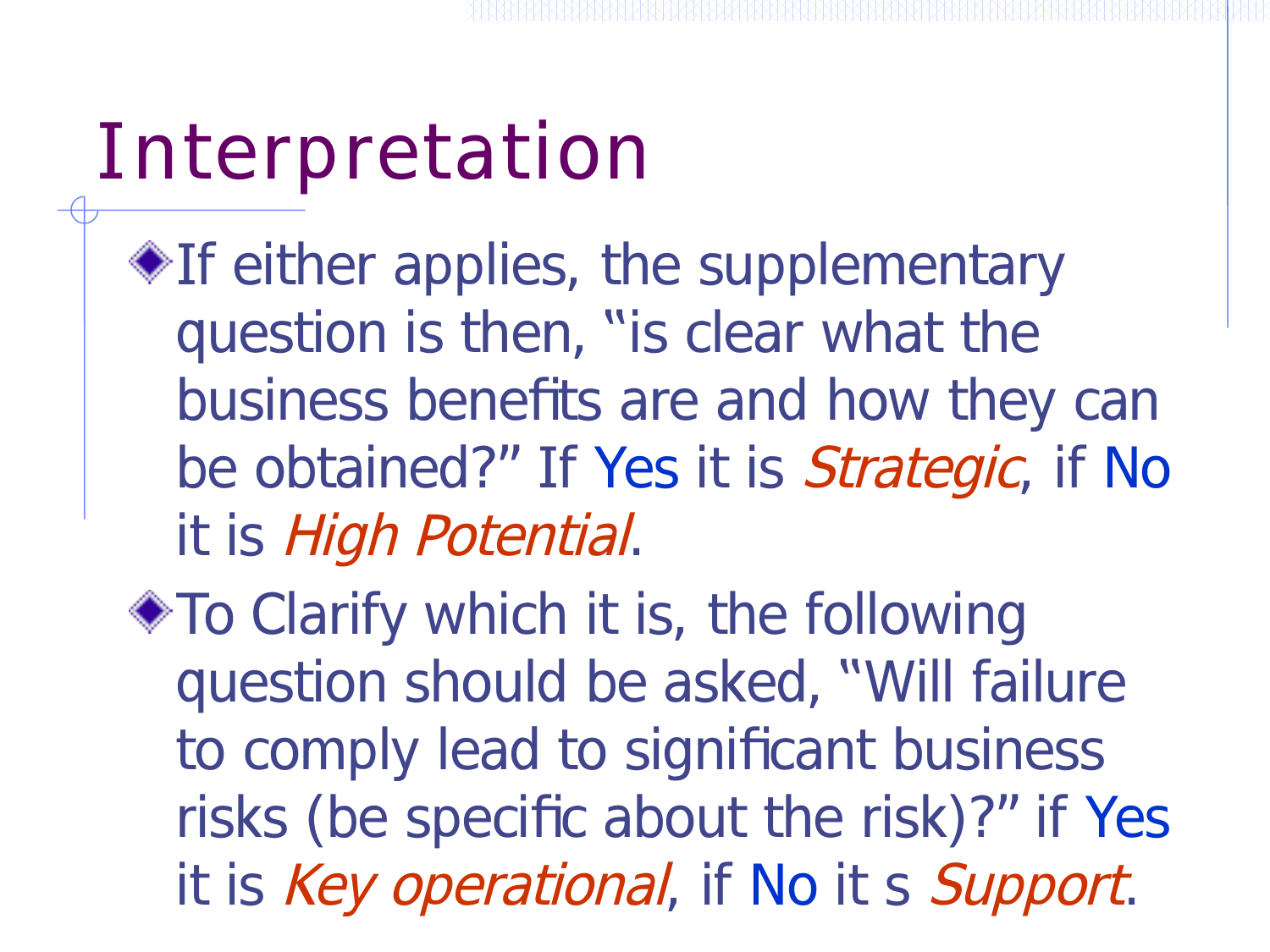

# Interpretation
If either applies, the supplementary question is then, “is clear what the business benefits are and how they can be obtained?” If Yes it is Strategic, if No it is High Potential.
To Clarify which it is, the following question should be asked, “Will failure to comply lead to significant business risks (be specific about the risk)?” if Yes it is Key operational, if No it s Support.